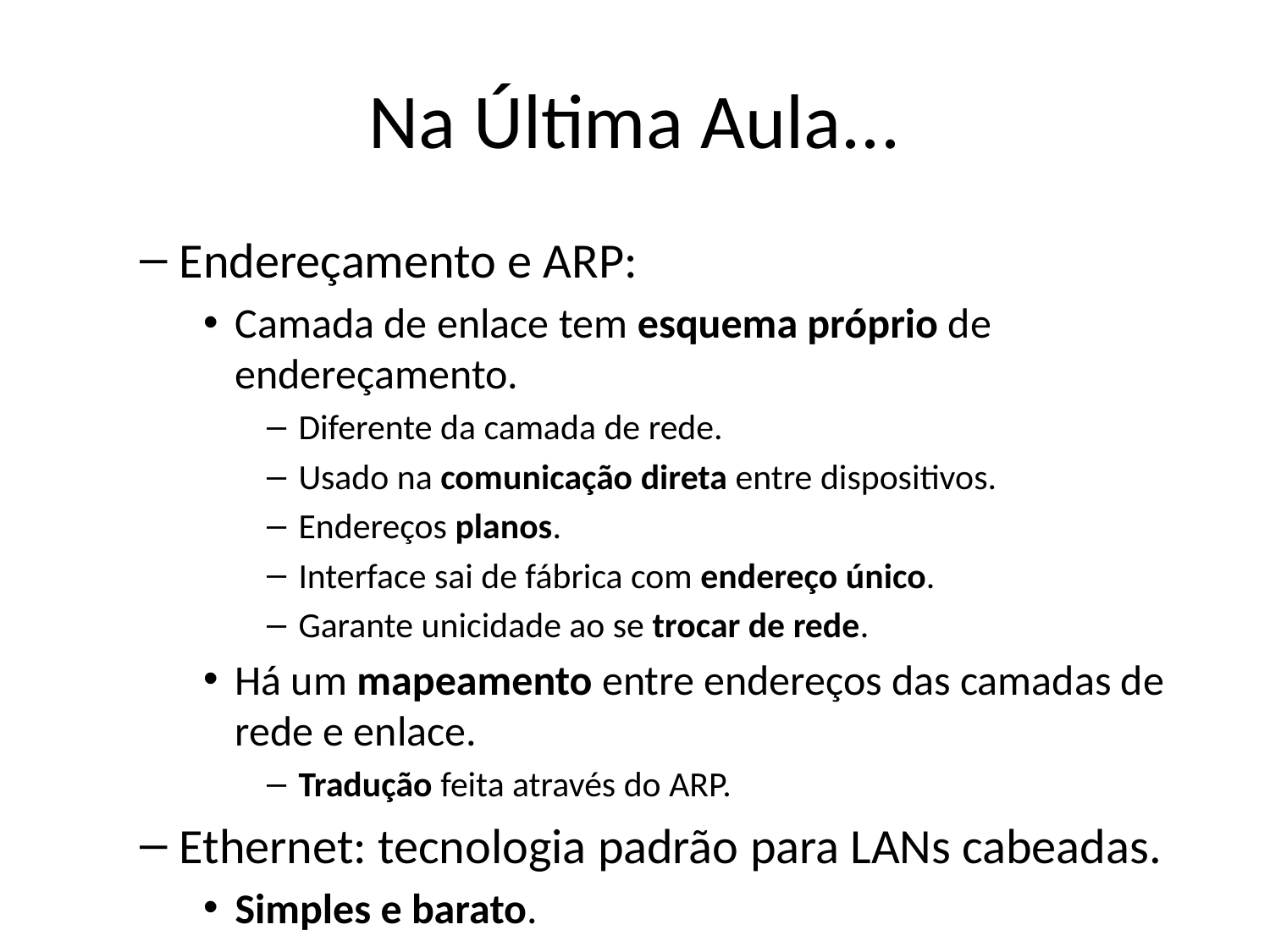

# Na Última Aula...
Endereçamento e ARP:
Camada de enlace tem esquema próprio de endereçamento.
Diferente da camada de rede.
Usado na comunicação direta entre dispositivos.
Endereços planos.
Interface sai de fábrica com endereço único.
Garante unicidade ao se trocar de rede.
Há um mapeamento entre endereços das camadas de rede e enlace.
Tradução feita através do ARP.
Ethernet: tecnologia padrão para LANs cabeadas.
Simples e barato.
Adoção ampla.
Evoluiu ao longo do tempo.
Topologia originalmente em barramento, atualmente estrela.
Comunicação intermediada por um switch.
Enlaces full-duplex.
Garante ausência de colisões.
Serviço sem conexão, não confiável.
Acesso ao meio via CSMA/CD.